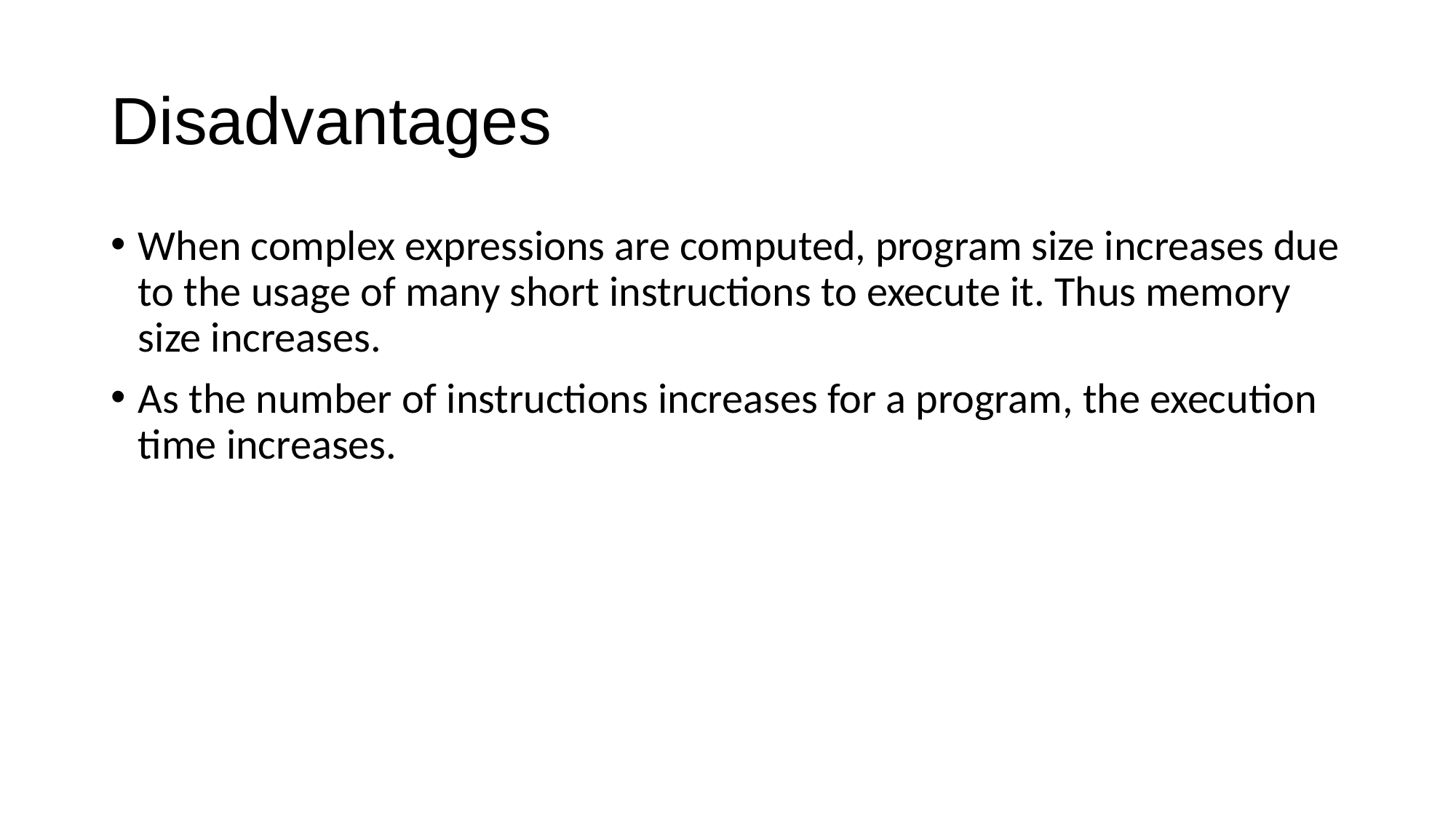

# Disadvantages
When complex expressions are computed, program size increases due to the usage of many short instructions to execute it. Thus memory size increases.
As the number of instructions increases for a program, the execution time increases.